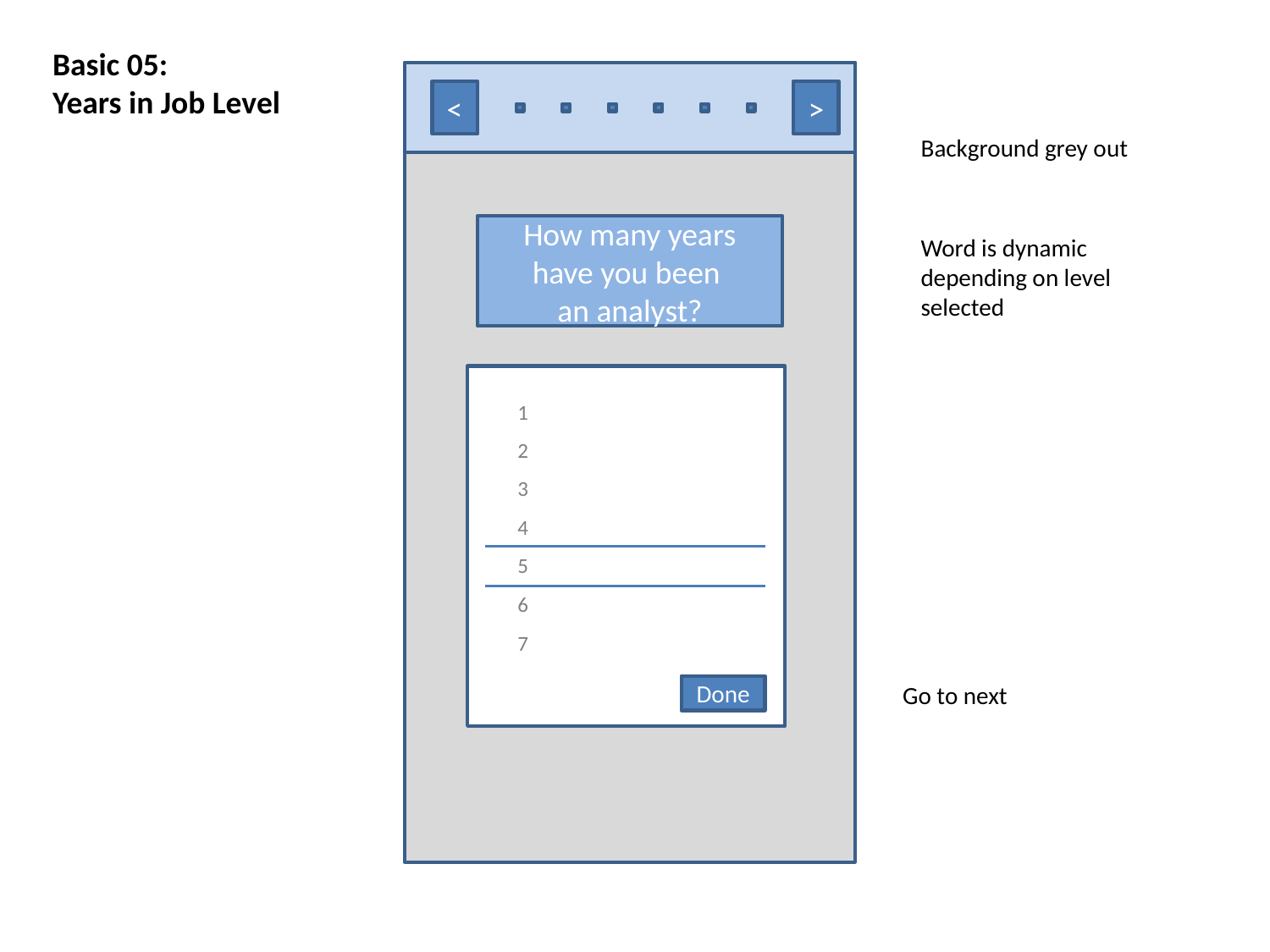

Basic 05:
Years in Job Level

<
>

Background grey out
How many years have you been
an analyst?
Word is dynamic depending on level selected

| 1 |
| --- |
| 2 |
| 3 |
| 4 |
| 5 |
| 6 |
| 7 |
Go to next
Done